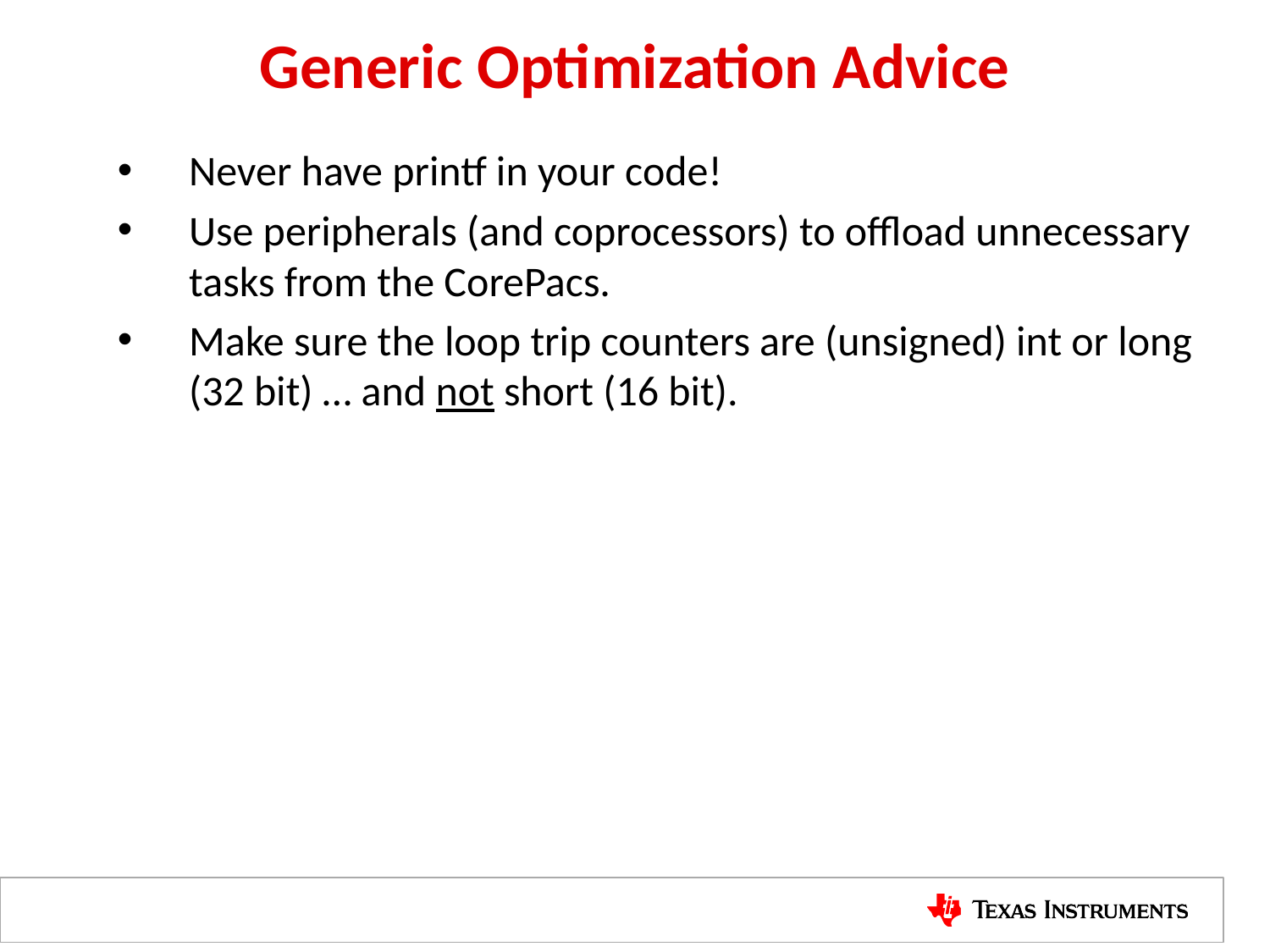

# Generic Optimization Advice
Never have printf in your code!
Use peripherals (and coprocessors) to offload unnecessary tasks from the CorePacs.
Make sure the loop trip counters are (unsigned) int or long (32 bit) … and not short (16 bit).